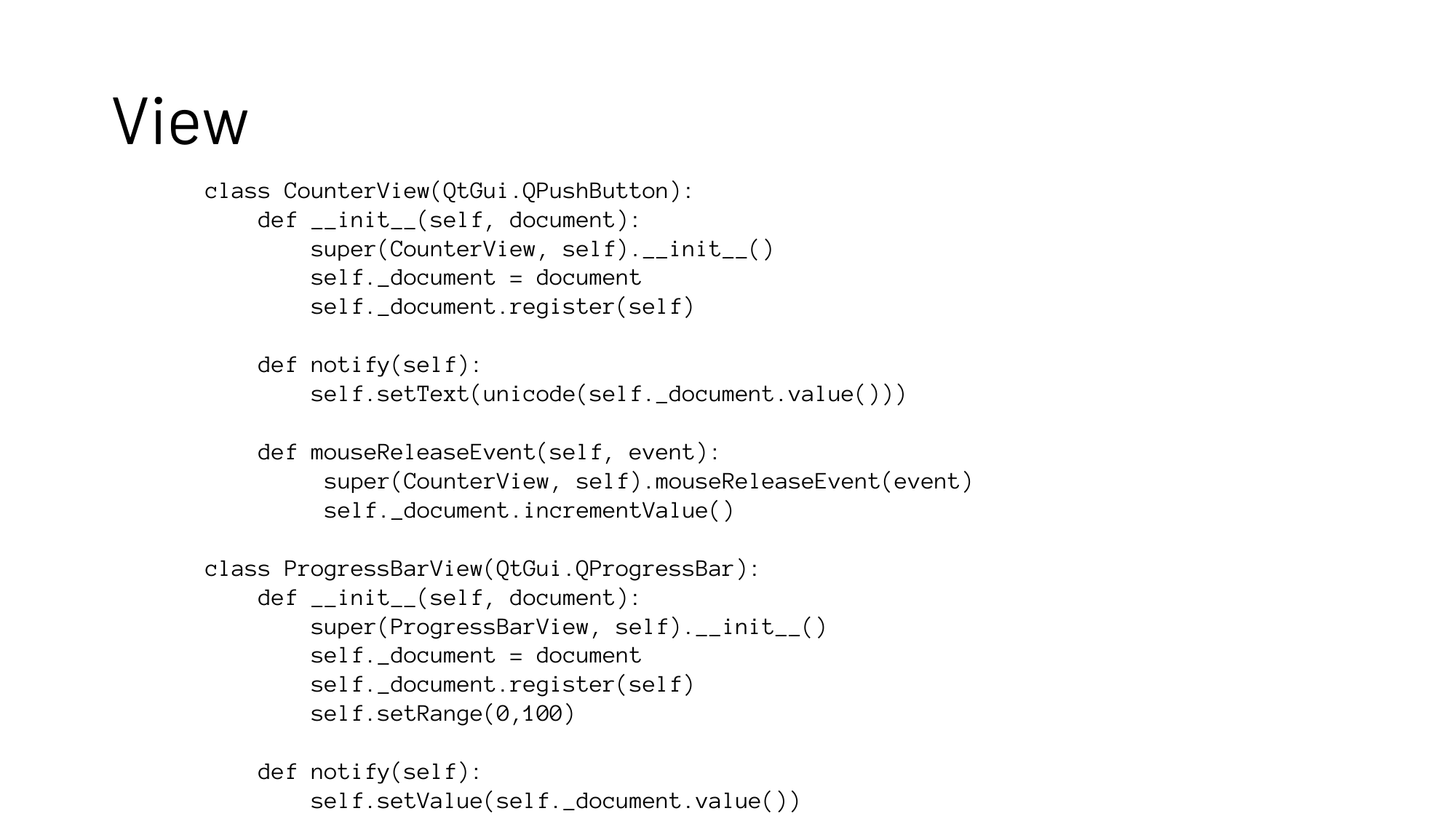

# View
class CounterView(QtGui.QPushButton):
    def __init__(self, document):
        super(CounterView, self).__init__()
        self._document = document
        self._document.register(self)

    def notify(self):
        self.setText(unicode(self._document.value()))

    def mouseReleaseEvent(self, event):
         super(CounterView, self).mouseReleaseEvent(event)
         self._document.incrementValue()

class ProgressBarView(QtGui.QProgressBar):
    def __init__(self, document):
        super(ProgressBarView, self).__init__()
        self._document = document
        self._document.register(self)
        self.setRange(0,100)

    def notify(self):
        self.setValue(self._document.value())